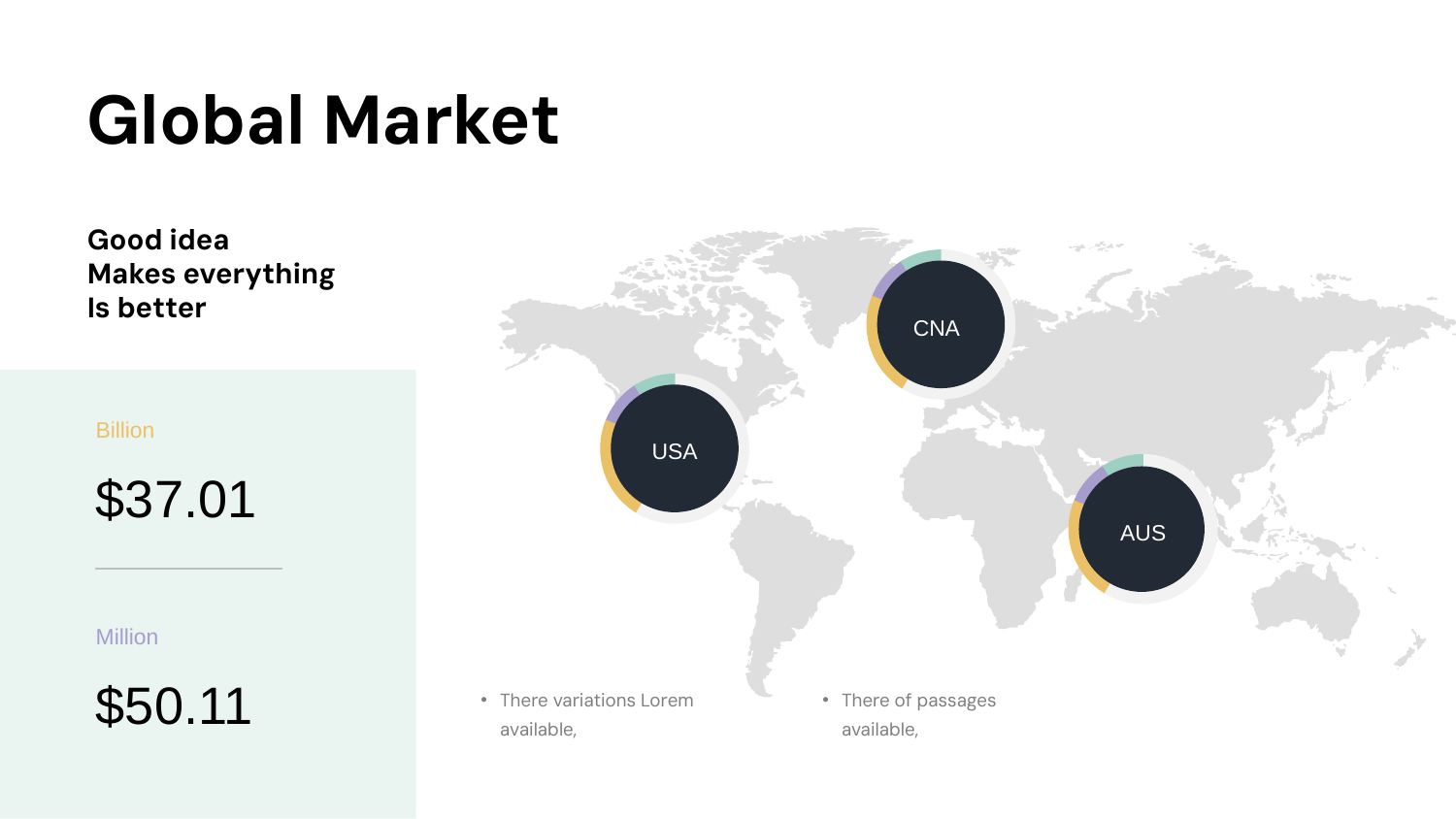

Global Market
Good idea
Makes everything
Is better

CNA

Billion
USA

$37.01

AUS
Million
$50.11
There variations Lorem available,
There of passages available,